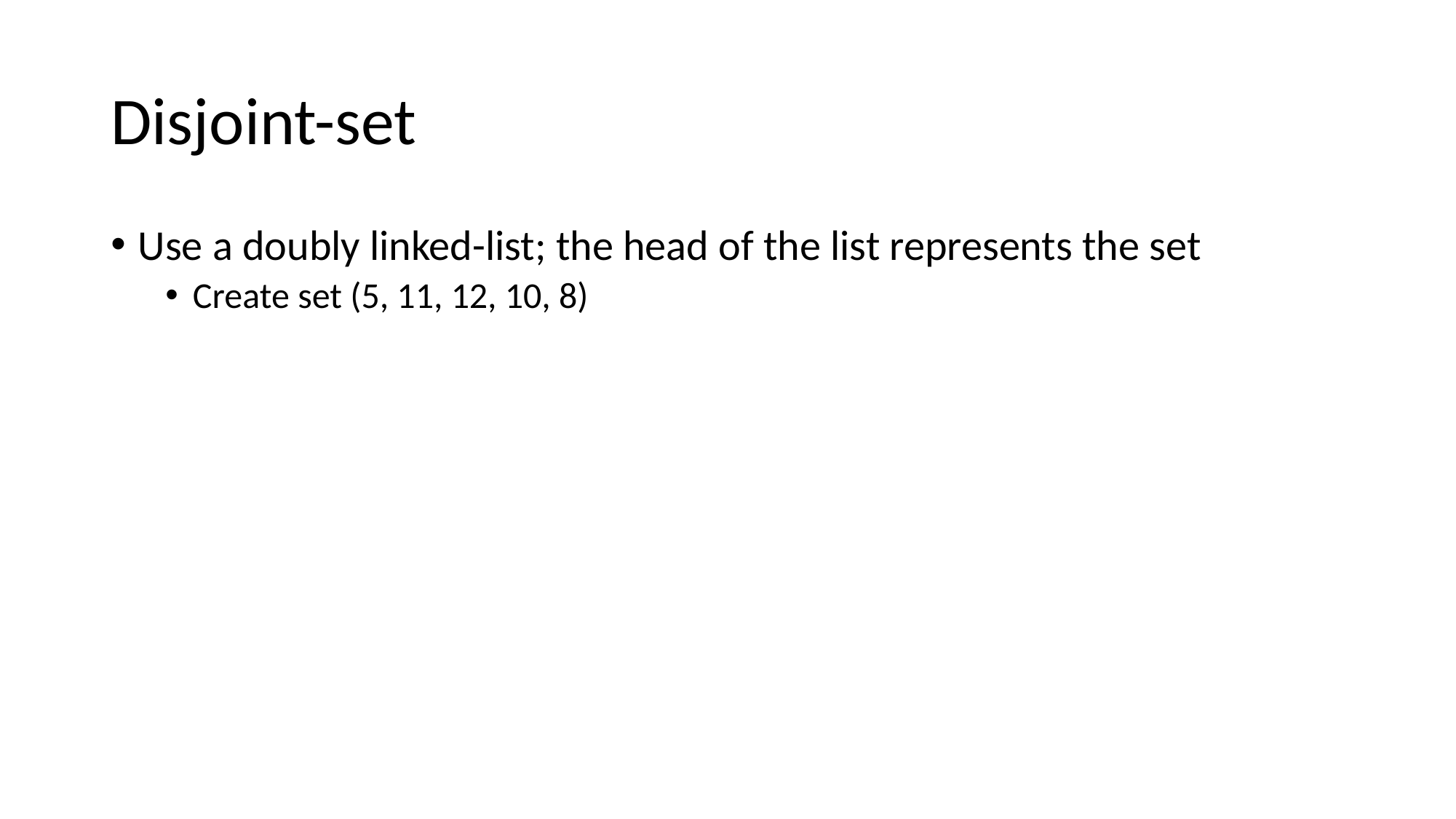

# Disjoint-set
Use a doubly linked-list; the head of the list represents the set
Create set (5, 11, 12, 10, 8)